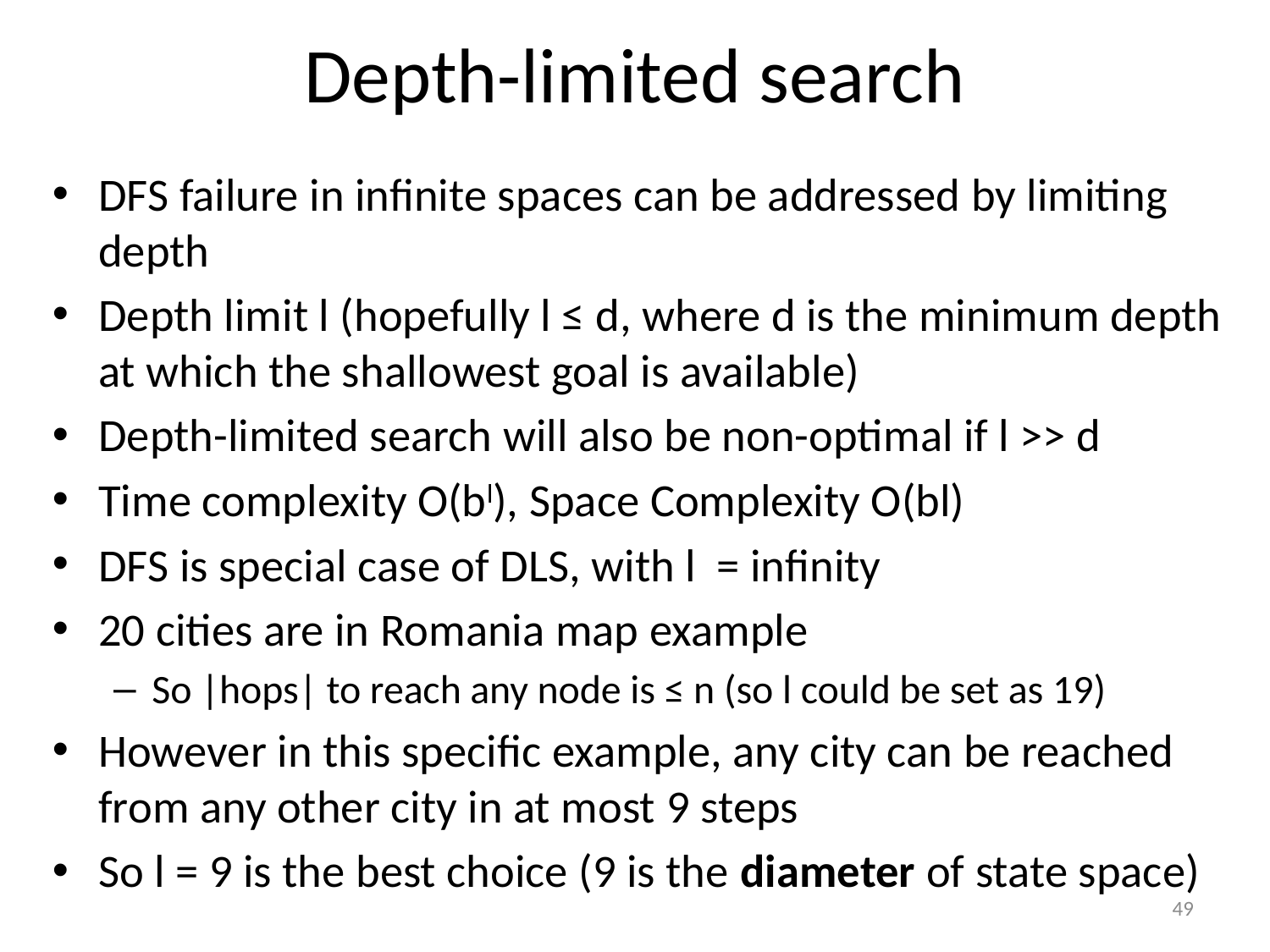

# Depth-limited search
DFS failure in infinite spaces can be addressed by limiting depth
Depth limit l (hopefully l ≤ d, where d is the minimum depth at which the shallowest goal is available)
Depth-limited search will also be non-optimal if l >> d
Time complexity O(bl), Space Complexity O(bl)
DFS is special case of DLS, with l  = infinity
20 cities are in Romania map example
So |hops| to reach any node is ≤ n (so l could be set as 19)
However in this specific example, any city can be reached from any other city in at most 9 steps
So l = 9 is the best choice (9 is the diameter of state space)

49